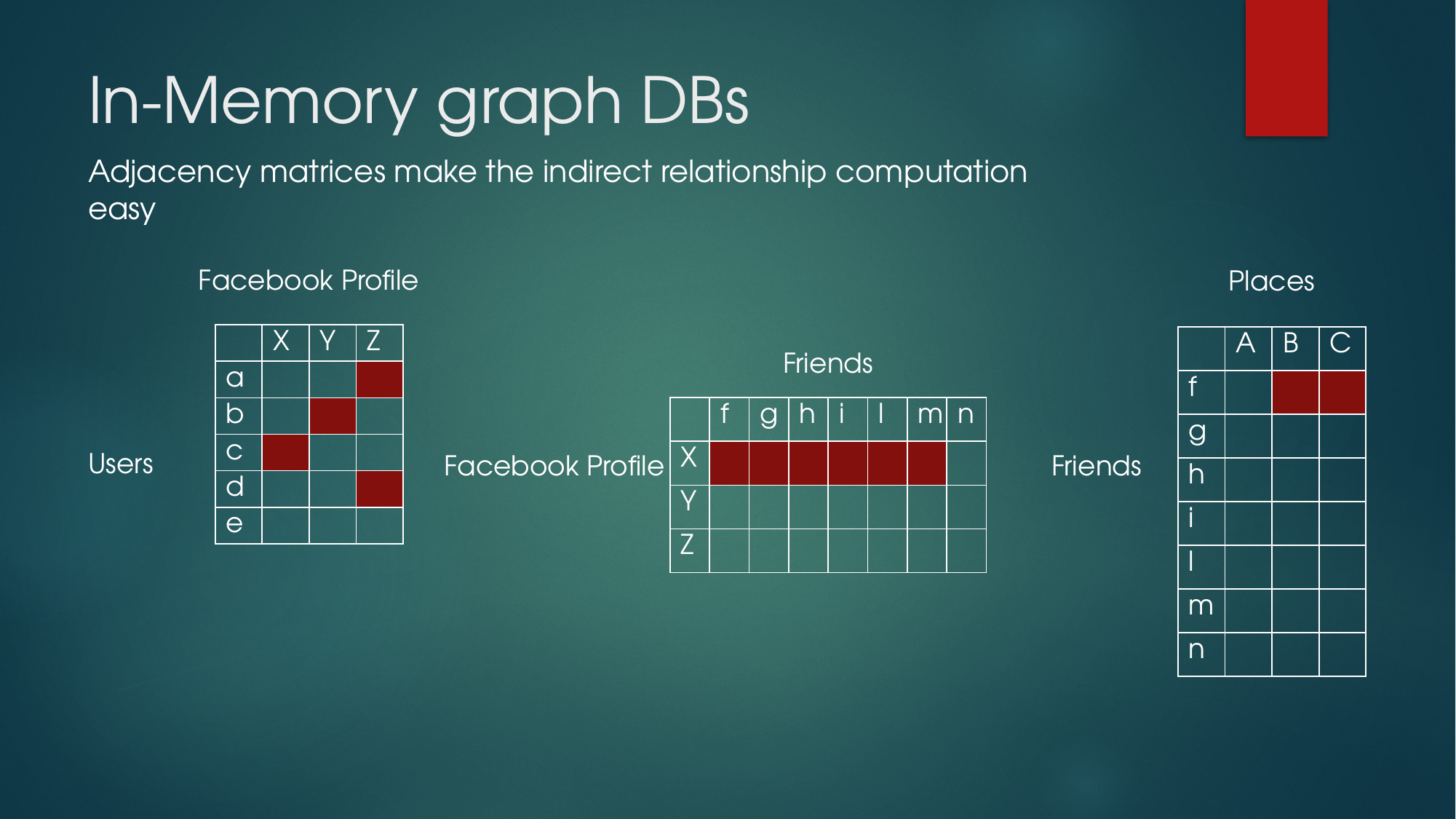

# In-Memory graph DBs
Adjacency matrices make the indirect relationship computation easy
Facebook Profile
Places
|  | X | Y | Z |
| --- | --- | --- | --- |
| a |  |  |  |
| b |  |  |  |
| c |  |  |  |
| d |  |  |  |
| e |  |  |  |
|  | A | B | C |
| --- | --- | --- | --- |
| f |  |  |  |
| g |  |  |  |
| h |  |  |  |
| i |  |  |  |
| l |  |  |  |
| m |  |  |  |
| n |  |  |  |
Friends
|  | f | g | h | i | l | m | n |
| --- | --- | --- | --- | --- | --- | --- | --- |
| X |  |  |  |  |  |  |  |
| Y |  |  |  |  |  |  |  |
| Z |  |  |  |  |  |  |  |
Users
Friends
Facebook Profile